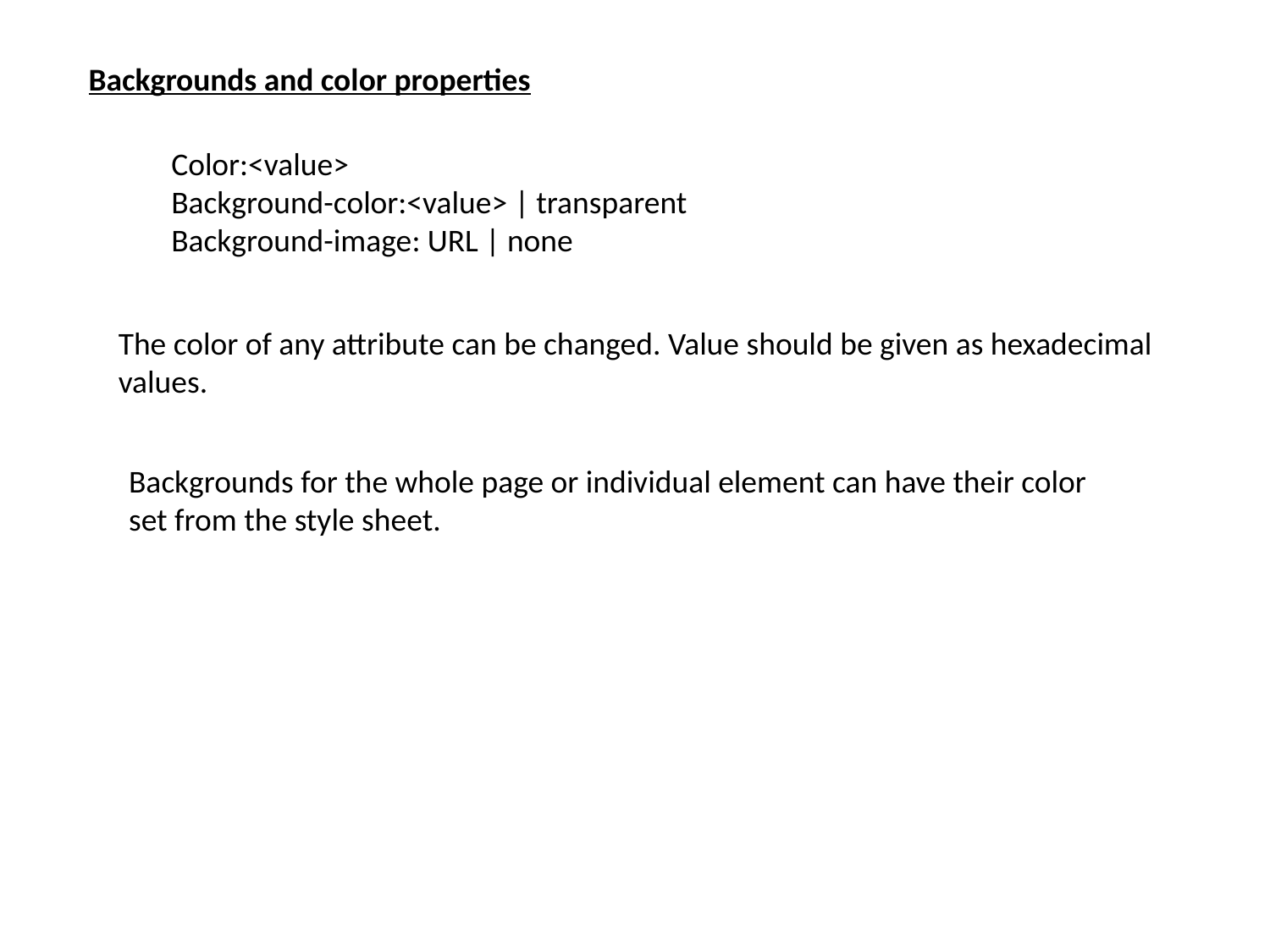

Backgrounds and color properties
Color:<value>
Background-color:<value> | transparent
Background-image: URL | none
The color of any attribute can be changed. Value should be given as hexadecimal values.
Backgrounds for the whole page or individual element can have their color set from the style sheet.